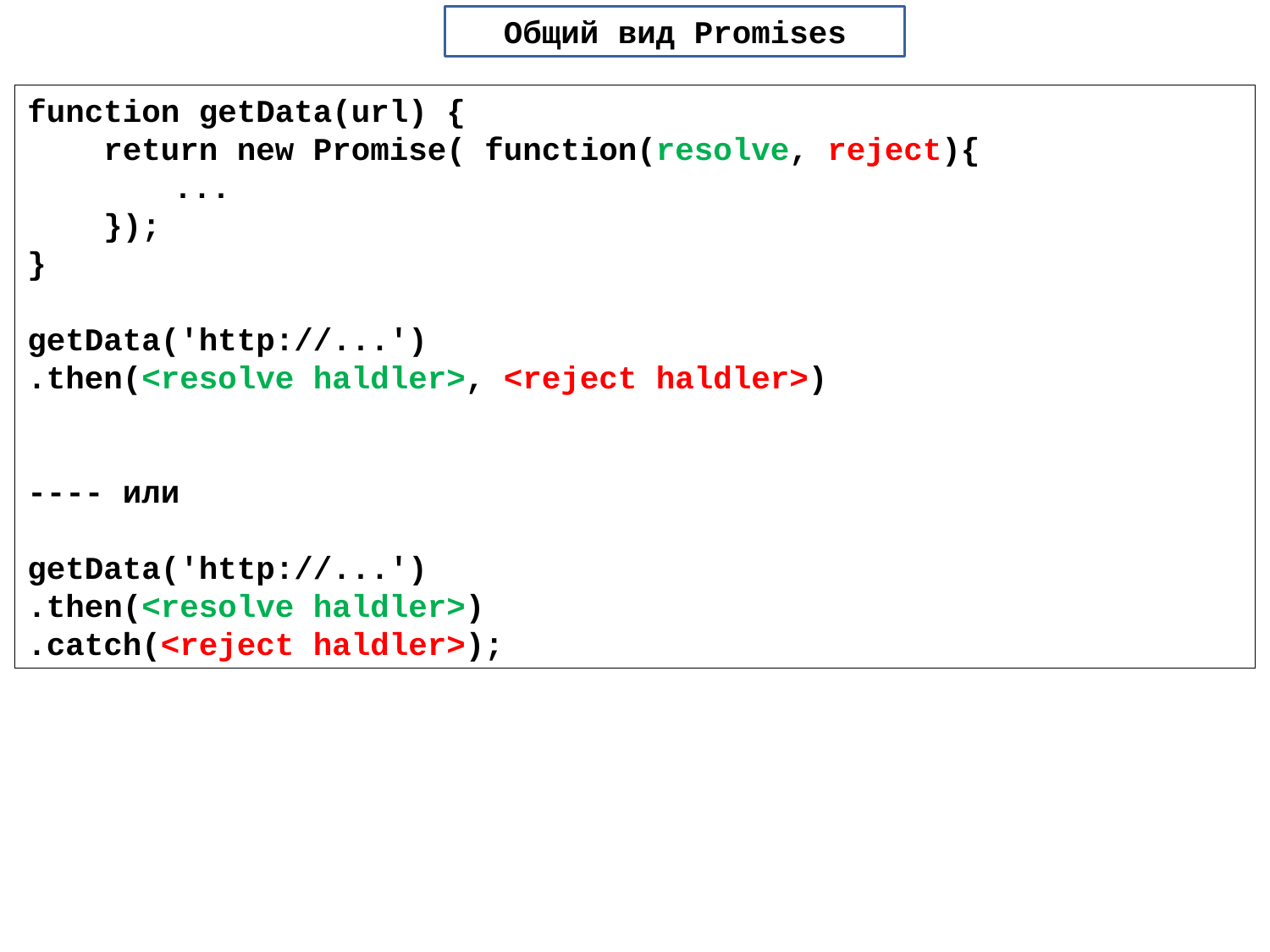

Общий вид Promises
function getData(url) {
    return new Promise( function(resolve, reject){
	 ...
    });
}

getData('http://...')
.then(<resolve haldler>, <reject haldler>)

---- или

getData('http://...')
.then(<resolve haldler>)
.catch(<reject haldler>);